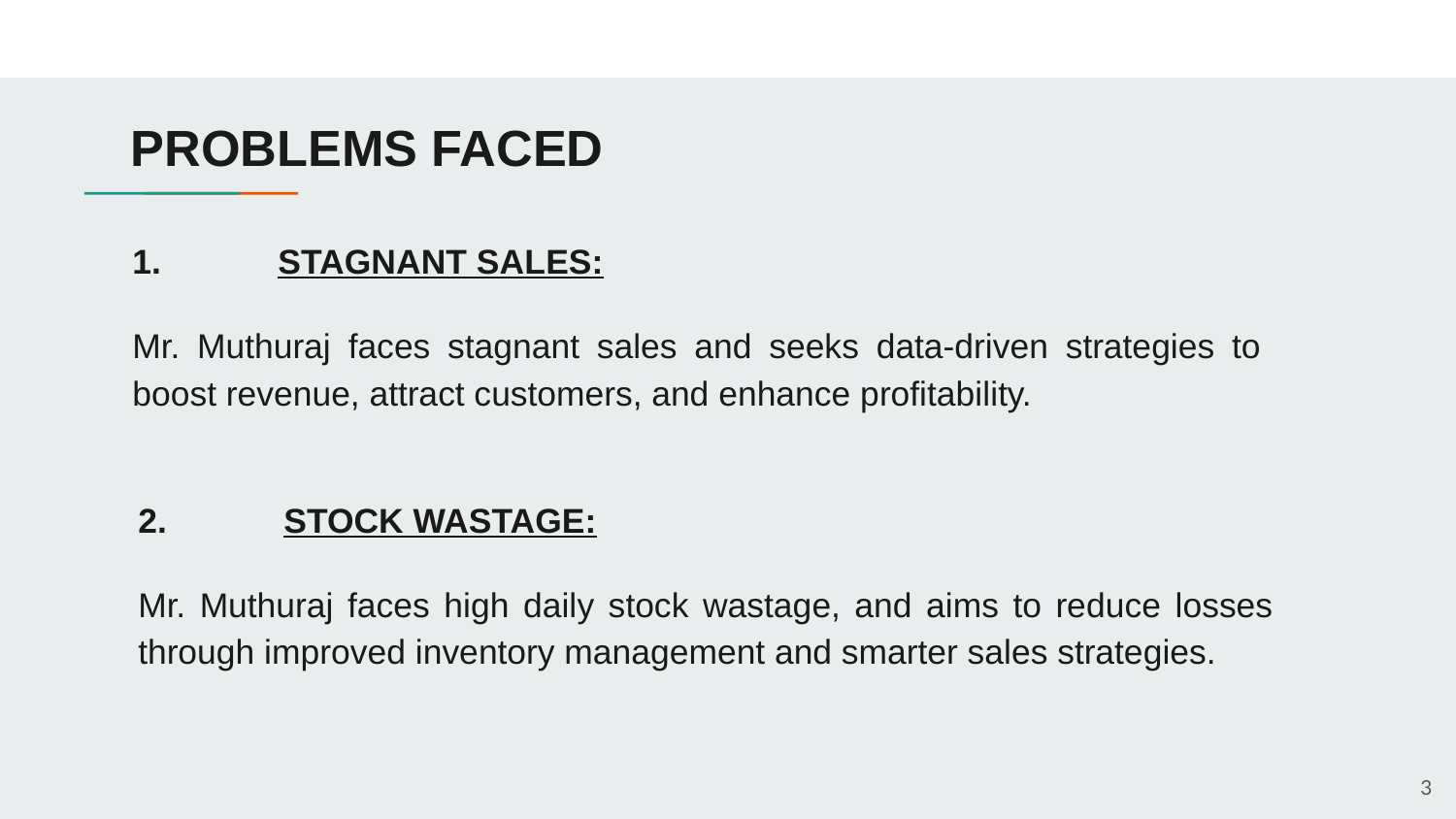

PROBLEMS FACED
1. 	STAGNANT SALES:
Mr. Muthuraj faces stagnant sales and seeks data-driven strategies to boost revenue, attract customers, and enhance profitability.

2.	STOCK WASTAGE:
Mr. Muthuraj faces high daily stock wastage, and aims to reduce losses through improved inventory management and smarter sales strategies.

3